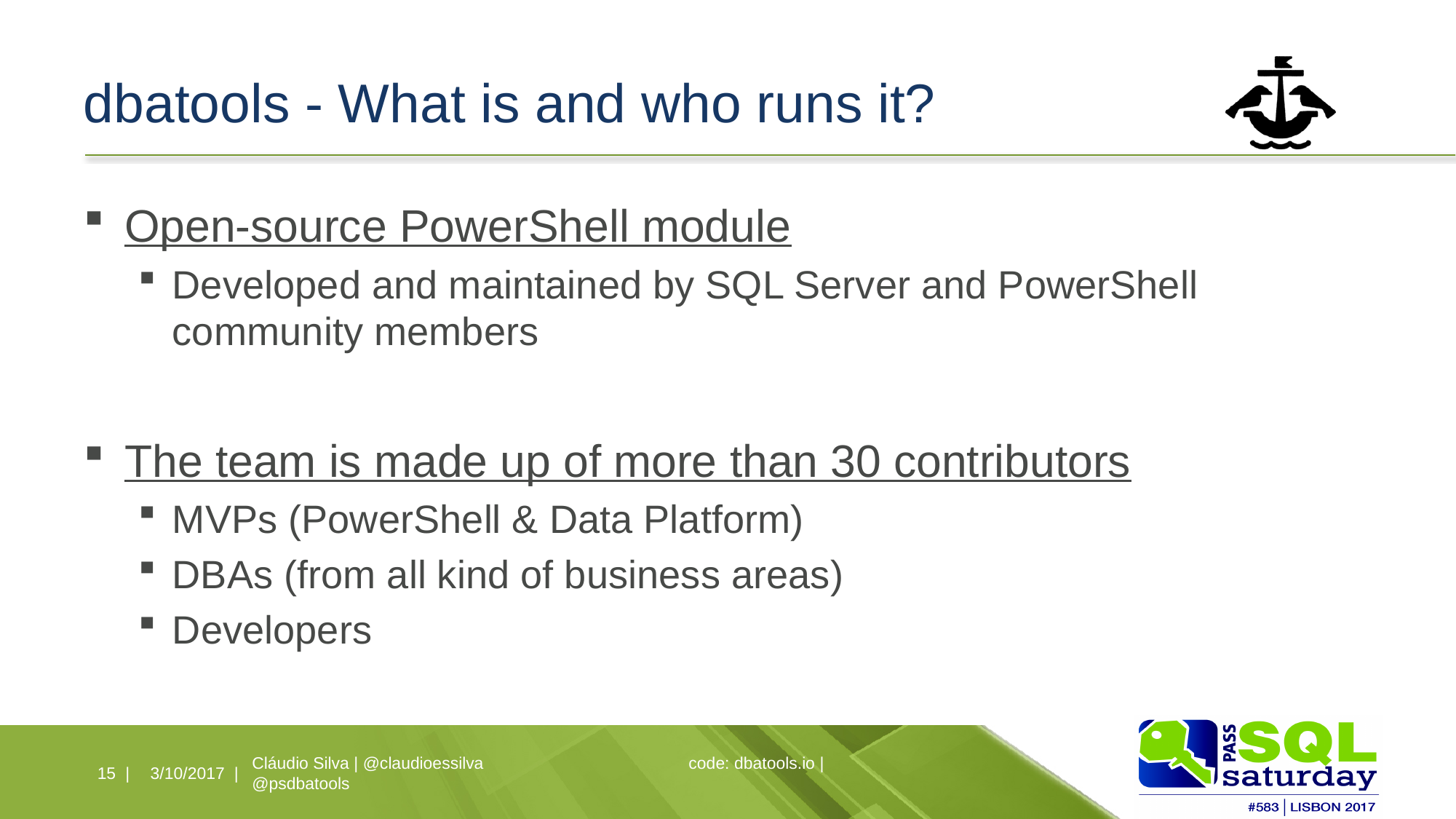

# dbatools - What is and who runs it?
Open-source PowerShell module
Developed and maintained by SQL Server and PowerShell community members

The team is made up of more than 30 contributors
MVPs (PowerShell & Data Platform)
DBAs (from all kind of business areas)
Developers

15  |
3/10/2017  |
Cláudio Silva | @claudioessilva 		code: dbatools.io | @psdbatools